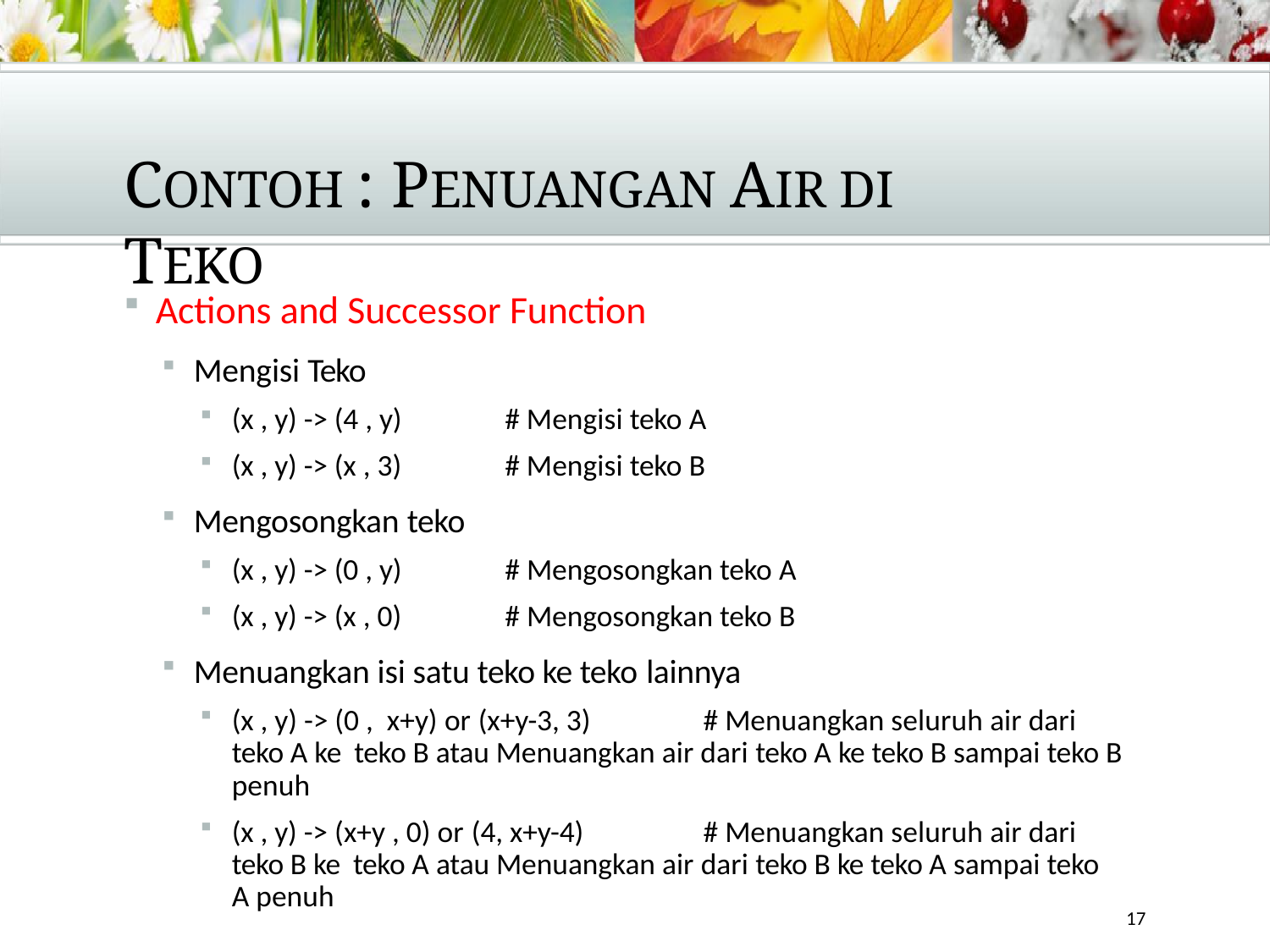

# CONTOH : PENUANGAN AIR DI TEKO
Actions and Successor Function
Mengisi Teko
(x , y) -> (4 , y)
(x , y) -> (x , 3)
Mengosongkan teko
(x , y) -> (0 , y)
(x , y) -> (x , 0)
# Mengisi teko A
# Mengisi teko B
# Mengosongkan teko A
# Mengosongkan teko B
Menuangkan isi satu teko ke teko lainnya
(x , y) -> (0 ,  x+y) or (x+y-3, 3)	# Menuangkan seluruh air dari teko A ke  teko B atau Menuangkan air dari teko A ke teko B sampai teko B penuh
(x , y) -> (x+y , 0) or (4, x+y-4)	# Menuangkan seluruh air dari teko B ke  teko A atau Menuangkan air dari teko B ke teko A sampai teko A penuh
17